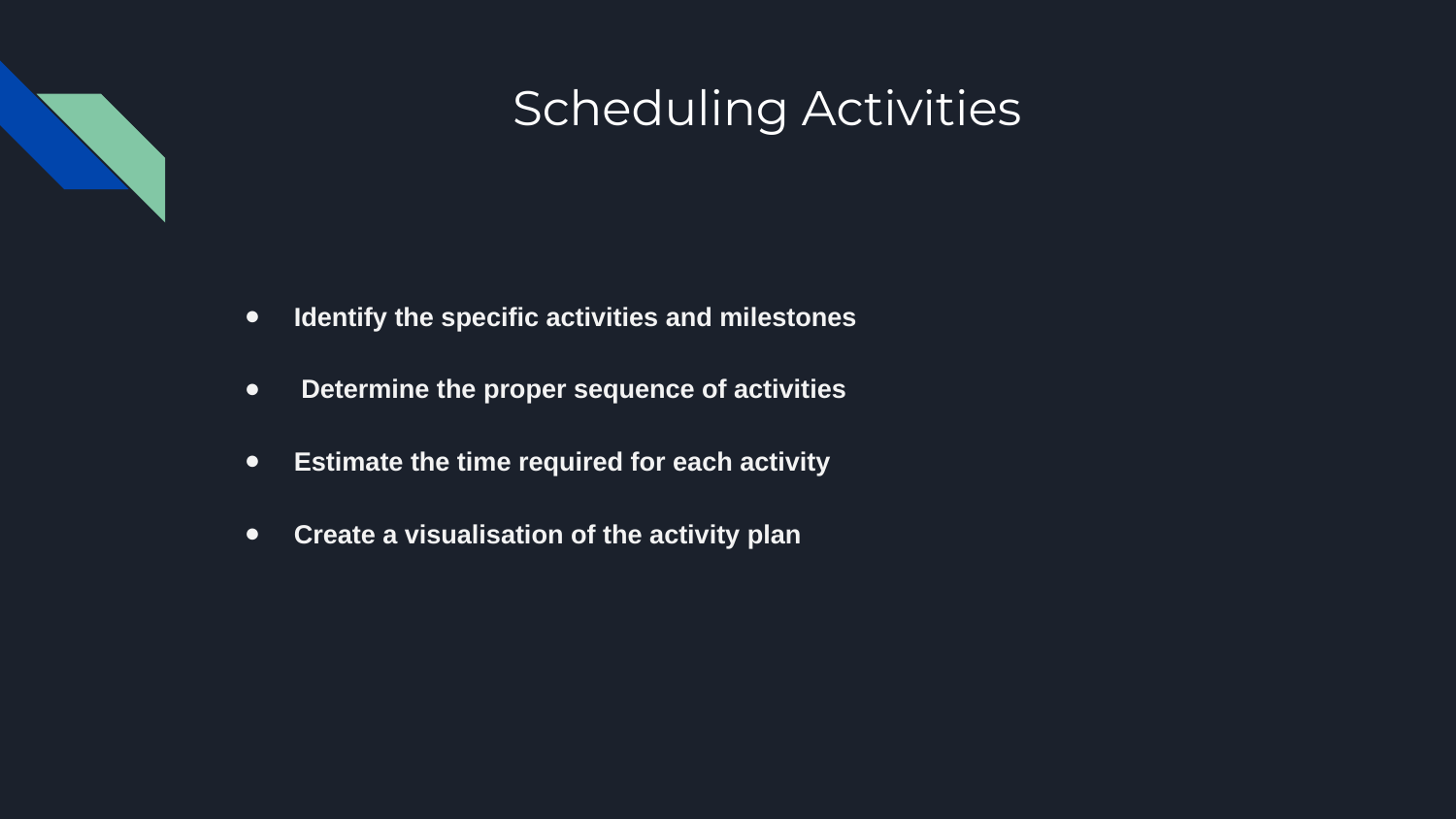

# Scheduling Activities
Identify the specific activities and milestones

 Determine the proper sequence of activities

Estimate the time required for each activity

Create a visualisation of the activity plan